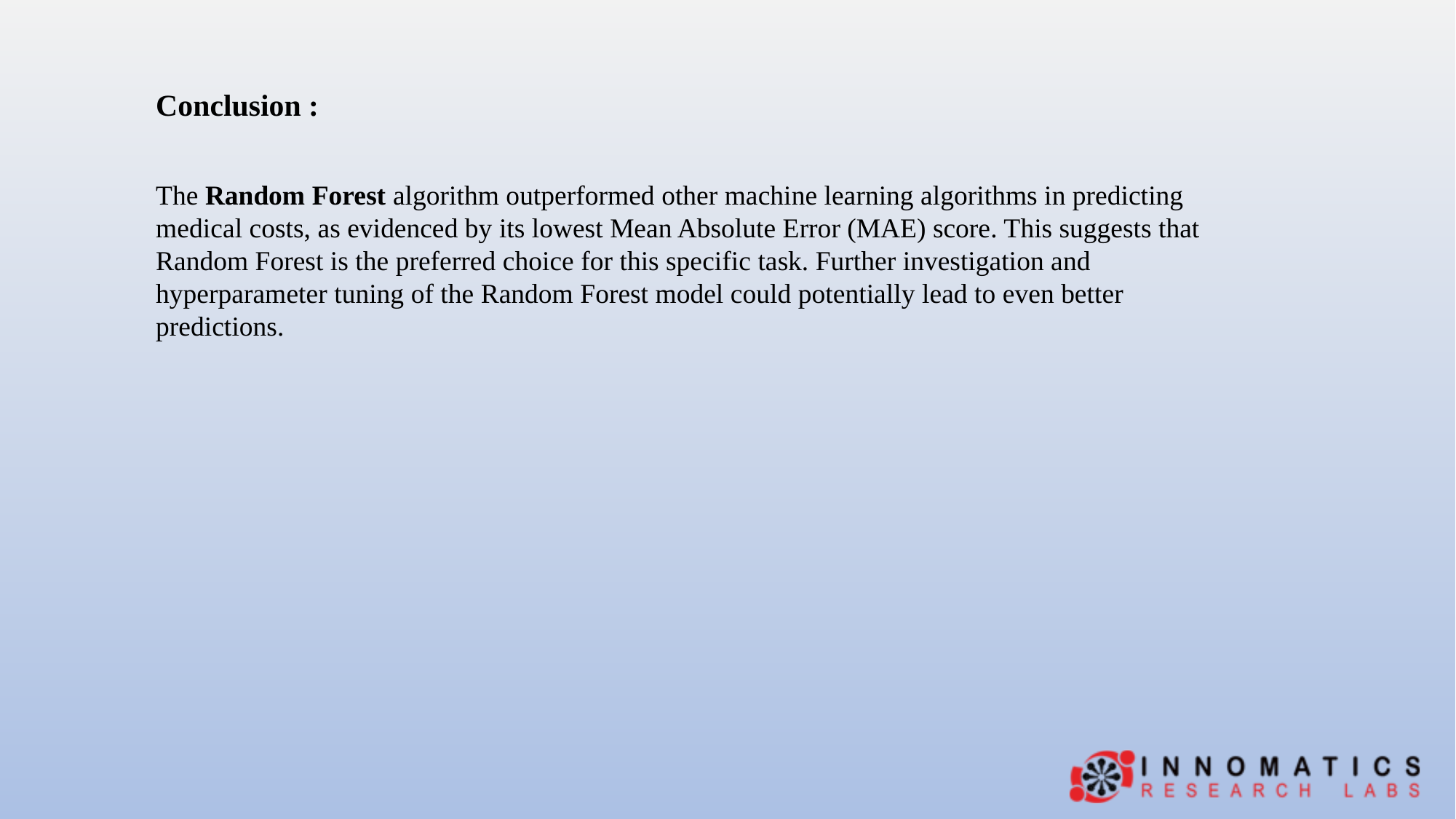

Conclusion :

The Random Forest algorithm outperformed other machine learning algorithms in predicting medical costs, as evidenced by its lowest Mean Absolute Error (MAE) score. This suggests that Random Forest is the preferred choice for this specific task. Further investigation and hyperparameter tuning of the Random Forest model could potentially lead to even better predictions.